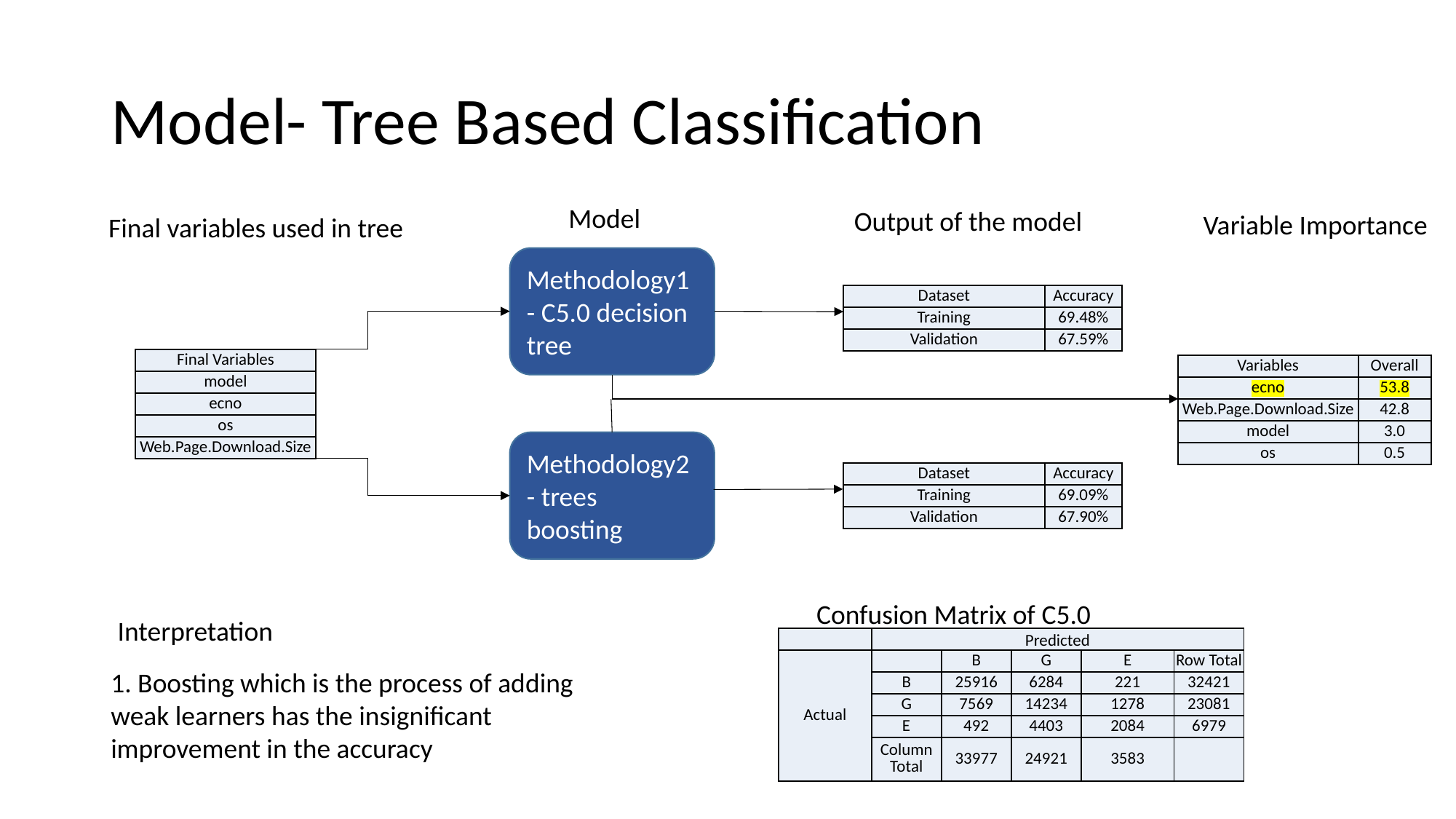

# Model- Tree Based Classification
Model
Output of the model
Variable Importance
Final variables used in tree
Methodology1- C5.0 decision tree
| Dataset | Accuracy |
| --- | --- |
| Training | 69.48% |
| Validation | 67.59% |
| Final Variables |
| --- |
| model |
| ecno |
| os |
| Web.Page.Download.Size |
| Variables | Overall |
| --- | --- |
| ecno | 53.8 |
| Web.Page.Download.Size | 42.8 |
| model | 3.0 |
| os | 0.5 |
Methodology2- trees boosting
| Dataset | Accuracy |
| --- | --- |
| Training | 69.09% |
| Validation | 67.90% |
Confusion Matrix of C5.0
Interpretation
|  | Predicted |  |  |  |  |
| --- | --- | --- | --- | --- | --- |
| Actual |  | B | G | E | Row Total |
|  | B | 25916 | 6284 | 221 | 32421 |
|  | G | 7569 | 14234 | 1278 | 23081 |
|  | E | 492 | 4403 | 2084 | 6979 |
|  | Column Total | 33977 | 24921 | 3583 |  |
1. Boosting which is the process of adding weak learners has the insignificant improvement in the accuracy